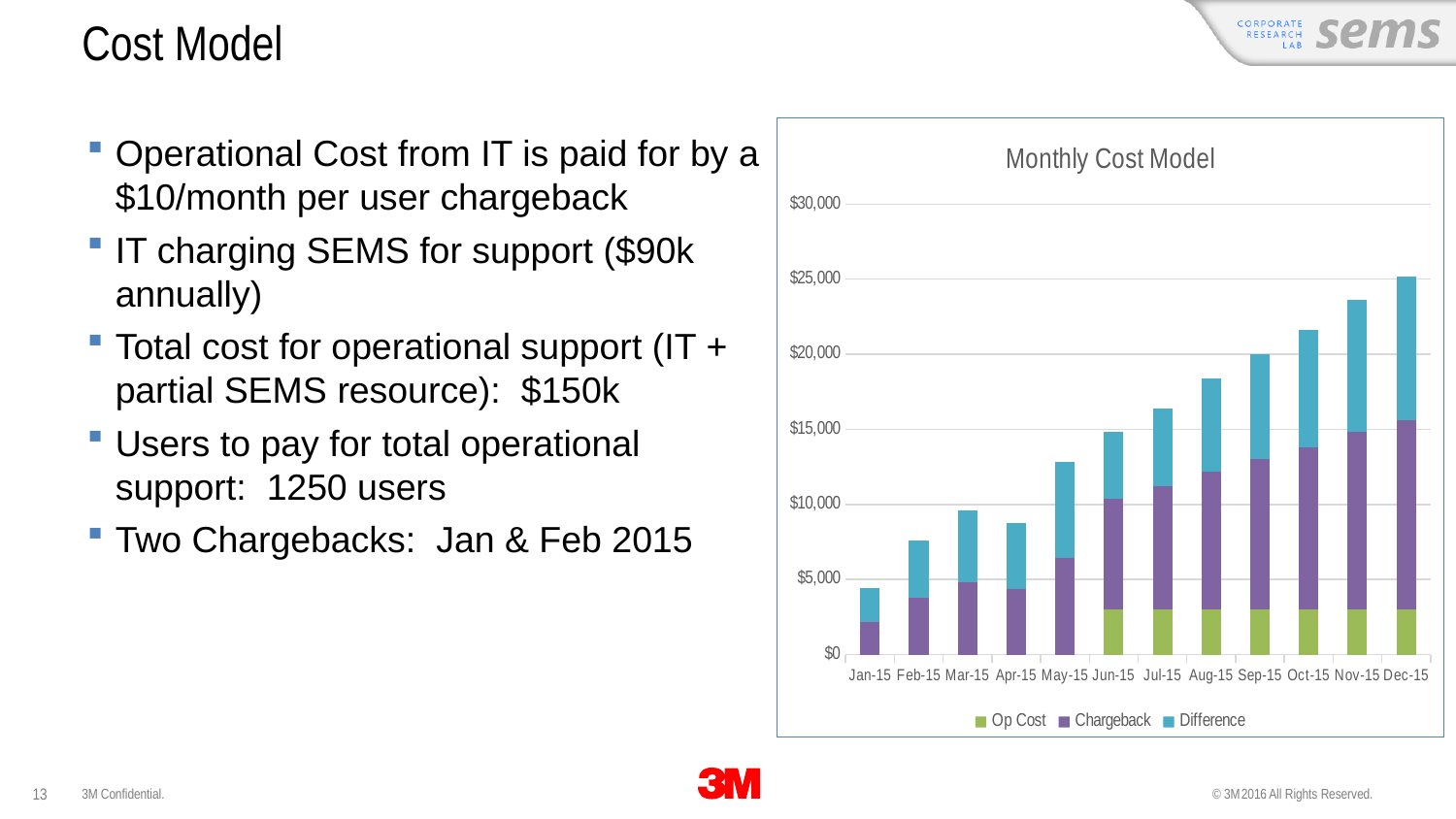

# Cost Model

### Chart: Monthly Cost Model

| Category | Op Cost | Chargeback | Difference |
|---|---|---|---|
| 42005 | 0.0 | 2200.0 | 2200.0 |
| 42036 | 0.0 | 3800.0 | 3800.0 |
| 42064 | 0.0 | 4800.0 | 4800.0 |
| 42095 | 0.0 | 4380.0 | 4380.0 |
| 42125 | 0.0 | 6400.0 | 6400.0 |
| 42156 | 3000.0 | 7400.0 | 4400.0 |
| 42186 | 3000.0 | 8200.0 | 5200.0 |
| 42217 | 3000.0 | 9200.0 | 6200.0 |
| 42248 | 3000.0 | 10000.0 | 7000.0 |
| 42278 | 3000.0 | 10800.0 | 7800.0 |
| 42309 | 3000.0 | 11800.0 | 8800.0 |
| 42339 | 3000.0 | 12600.0 | 9600.0 |
Operational Cost from IT is paid for by a $10/month per user chargeback
IT charging SEMS for support ($90k annually)
Total cost for operational support (IT + partial SEMS resource):  $150k
Users to pay for total operational support:  1250 users
Two Chargebacks:  Jan & Feb 2015